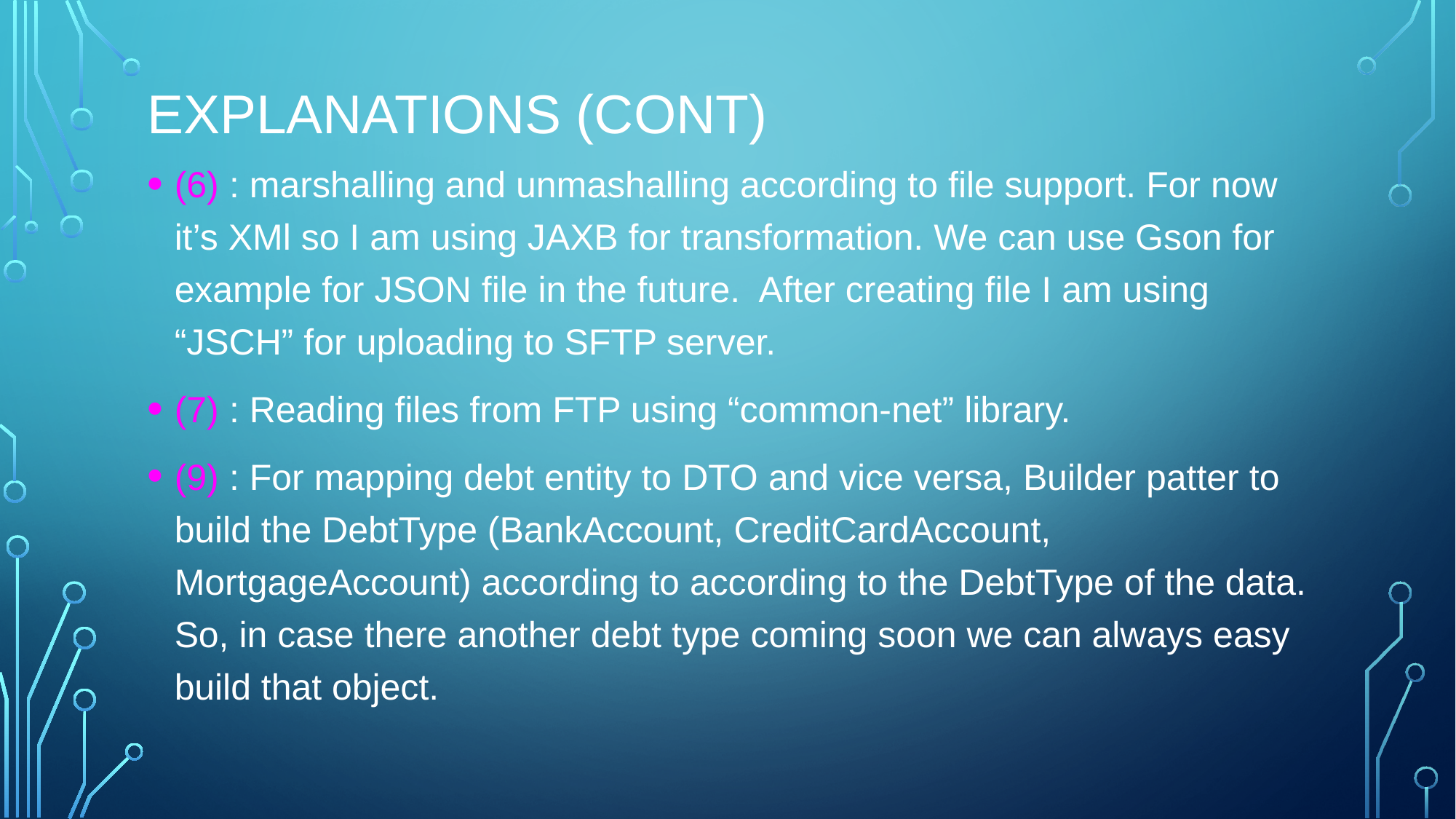

# Explanations (cont)
(6) : marshalling and unmashalling according to file support. For now it’s XMl so I am using JAXB for transformation. We can use Gson for example for JSON file in the future.  After creating file I am using “JSCH” for uploading to SFTP server.
(7) : Reading files from FTP using “common-net” library.
(9) : For mapping debt entity to DTO and vice versa, Builder patter to build the DebtType (BankAccount, CreditCardAccount, MortgageAccount) according to according to the DebtType of the data. So, in case there another debt type coming soon we can always easy build that object.